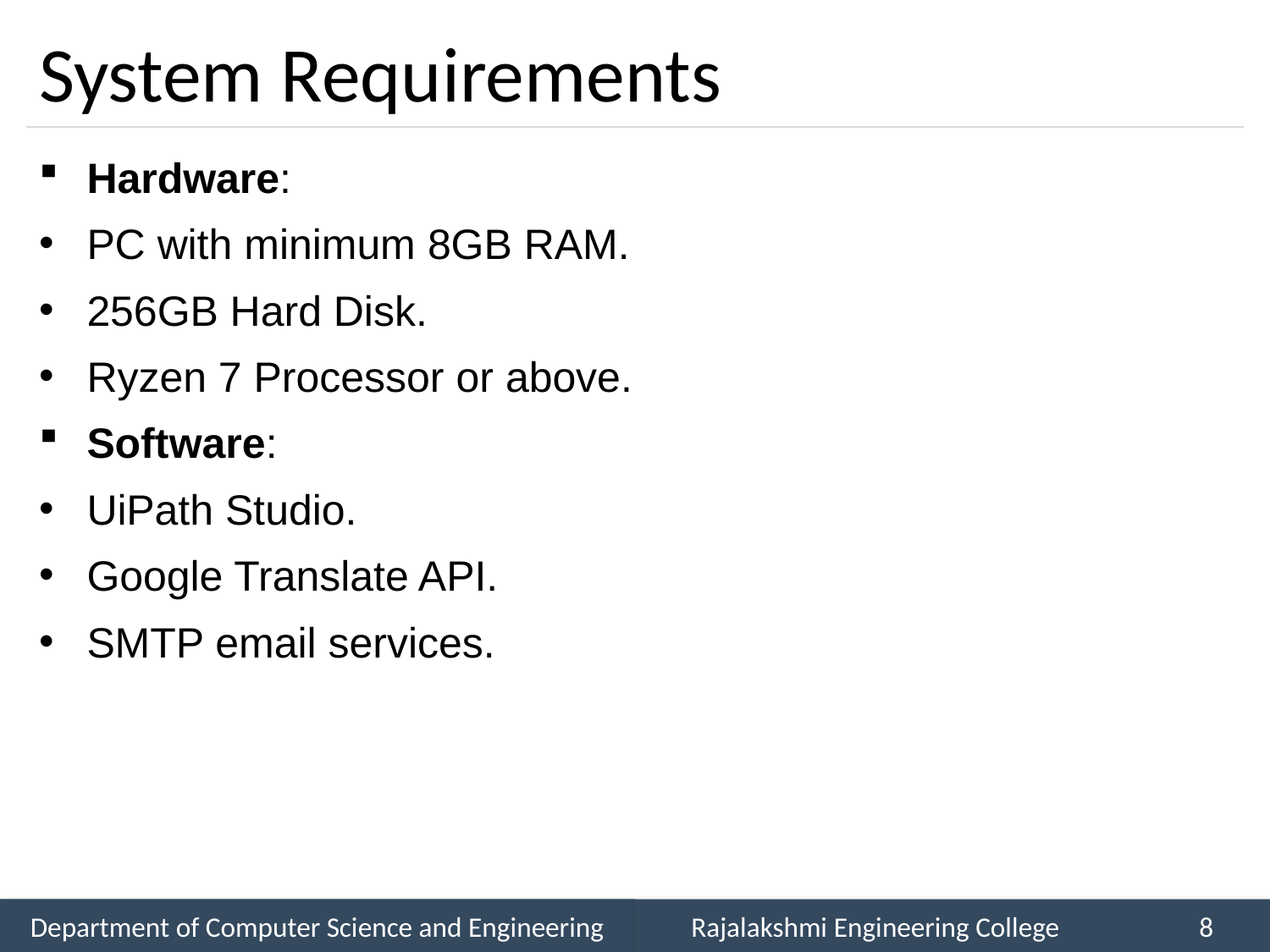

# System Requirements
Hardware:
PC with minimum 8GB RAM.
256GB Hard Disk.
Ryzen 7 Processor or above.
Software:
UiPath Studio.
Google Translate API.
SMTP email services.